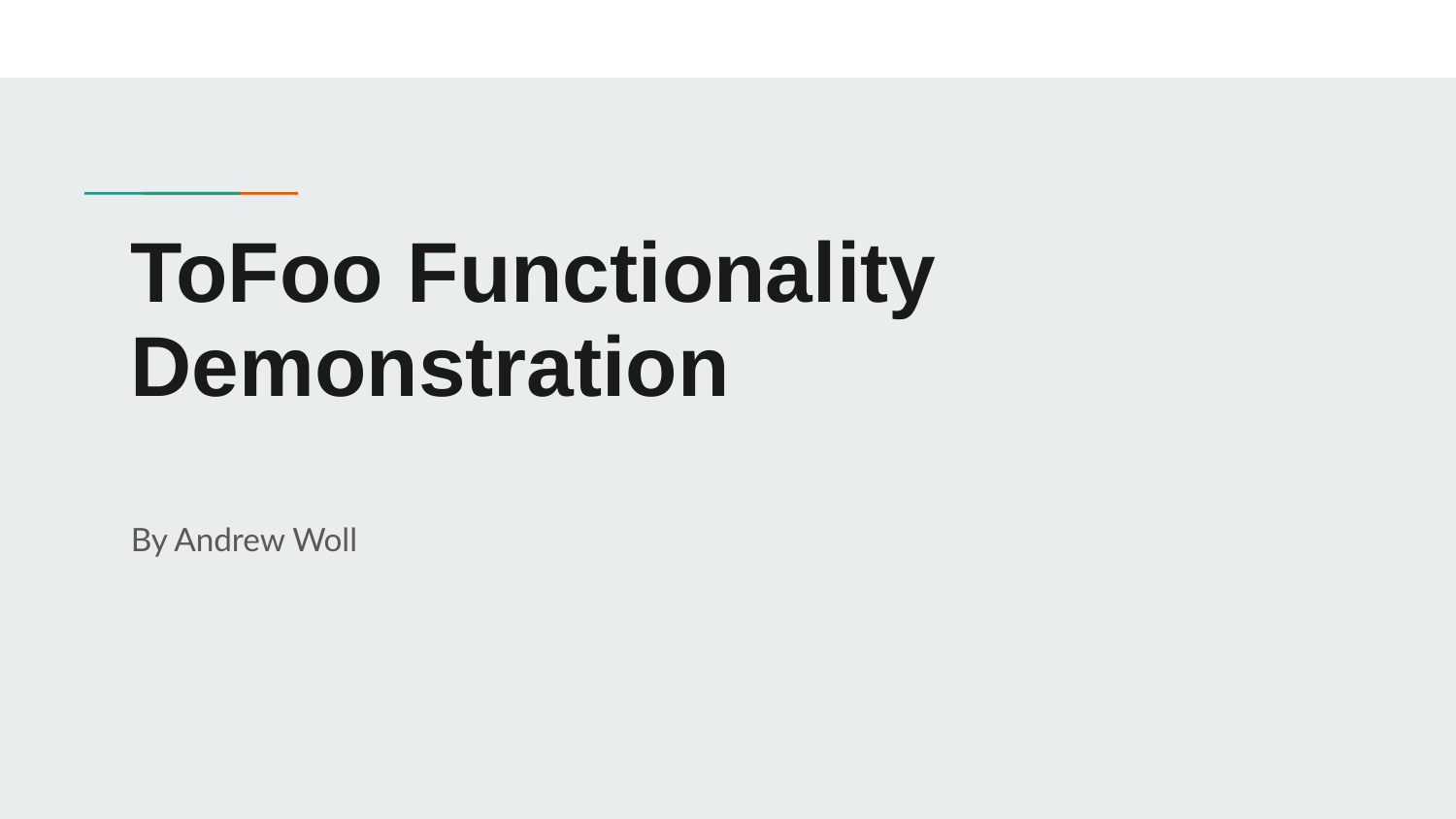

# ToFoo Functionality Demonstration
By Andrew Woll